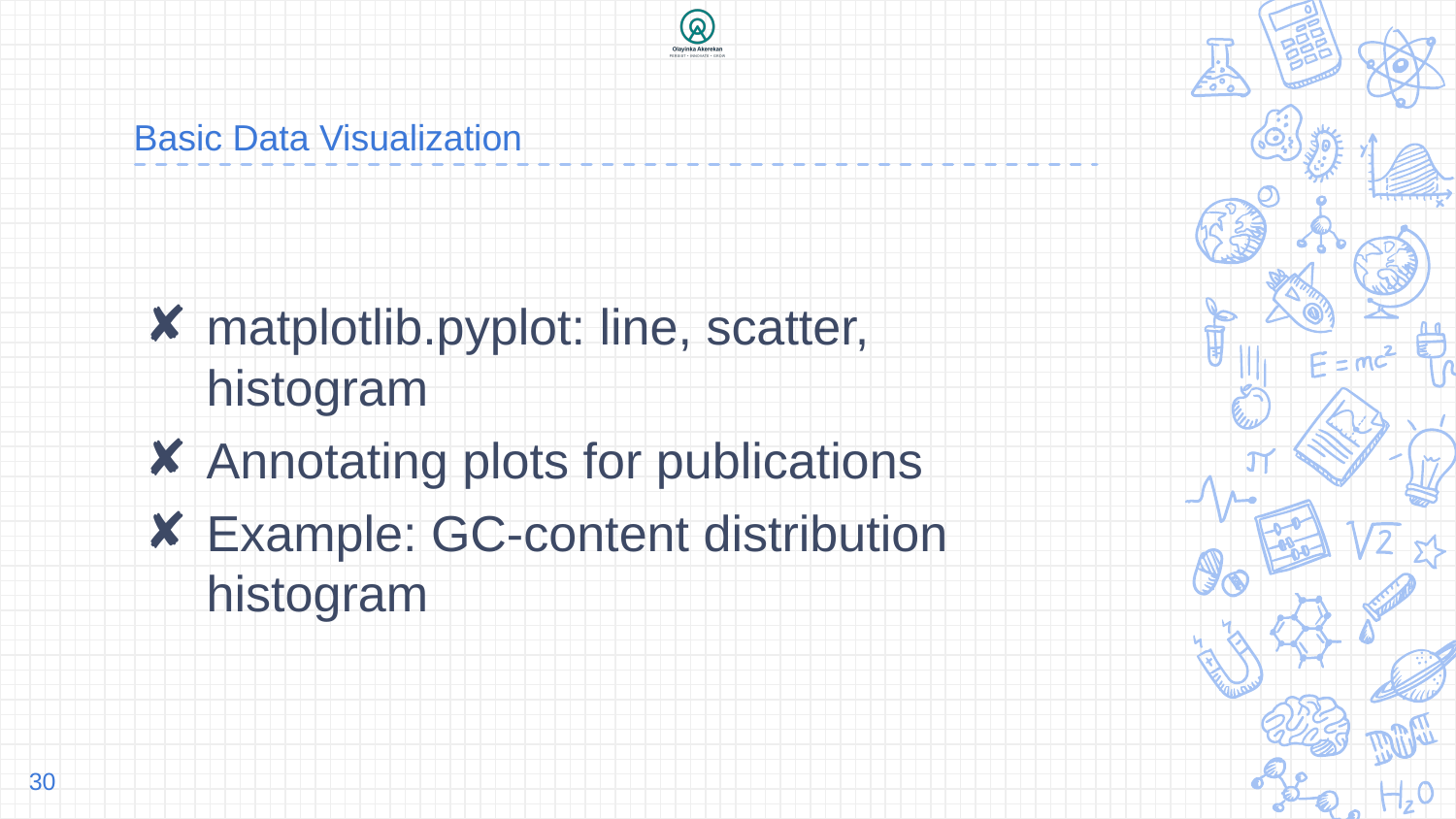

# Basic Data Visualization

matplotlib.pyplot: line, scatter, histogram
Annotating plots for publications
Example: GC-content distribution histogram
30